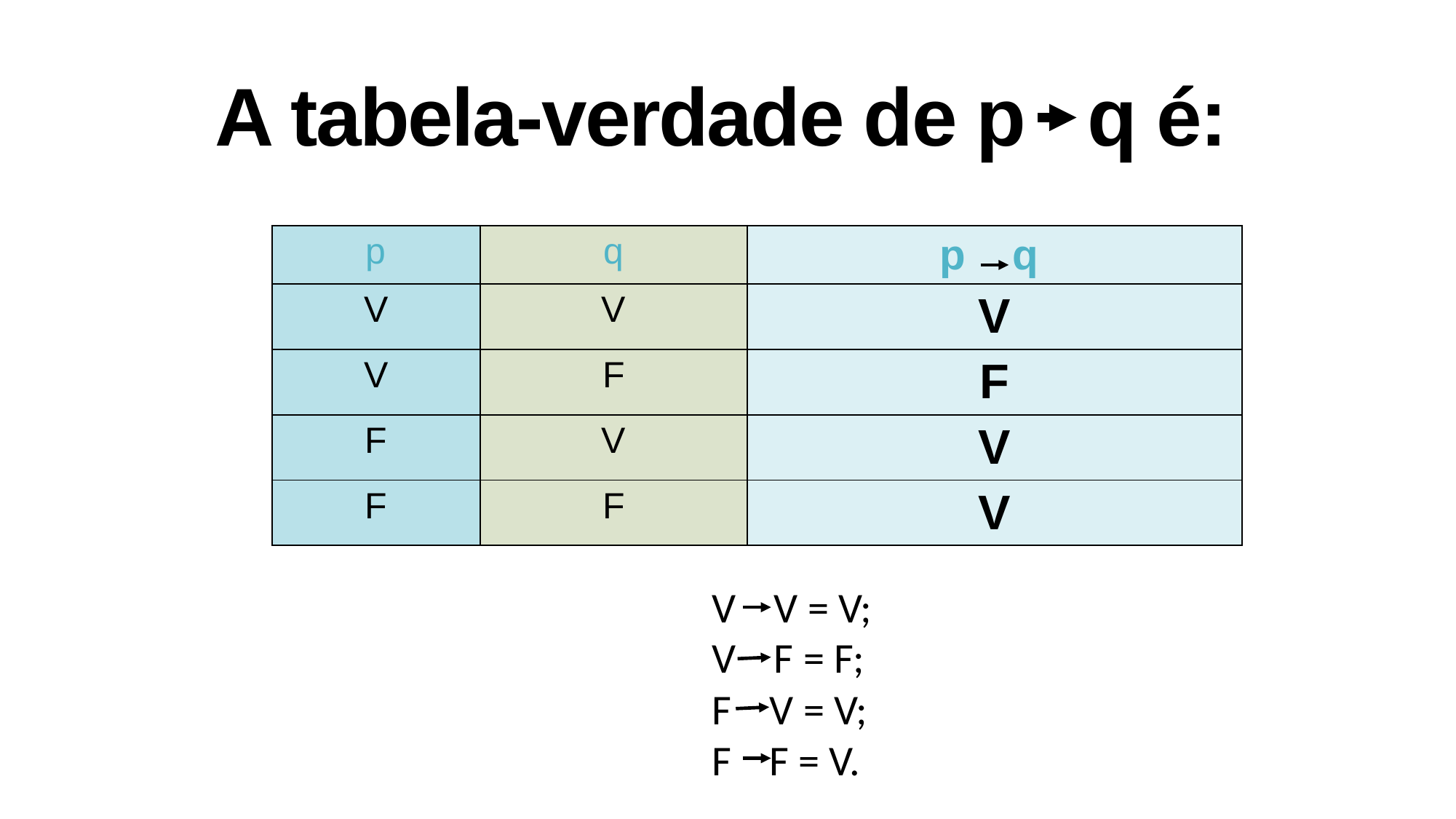

# A tabela-verdade de p   q é:
| p | q | p q |
| --- | --- | --- |
| V | V | V |
| V | F | F |
| F | V | V |
| F | F | V |
V    V = V;
V    F = F;
F    V = V;
F    F = V.